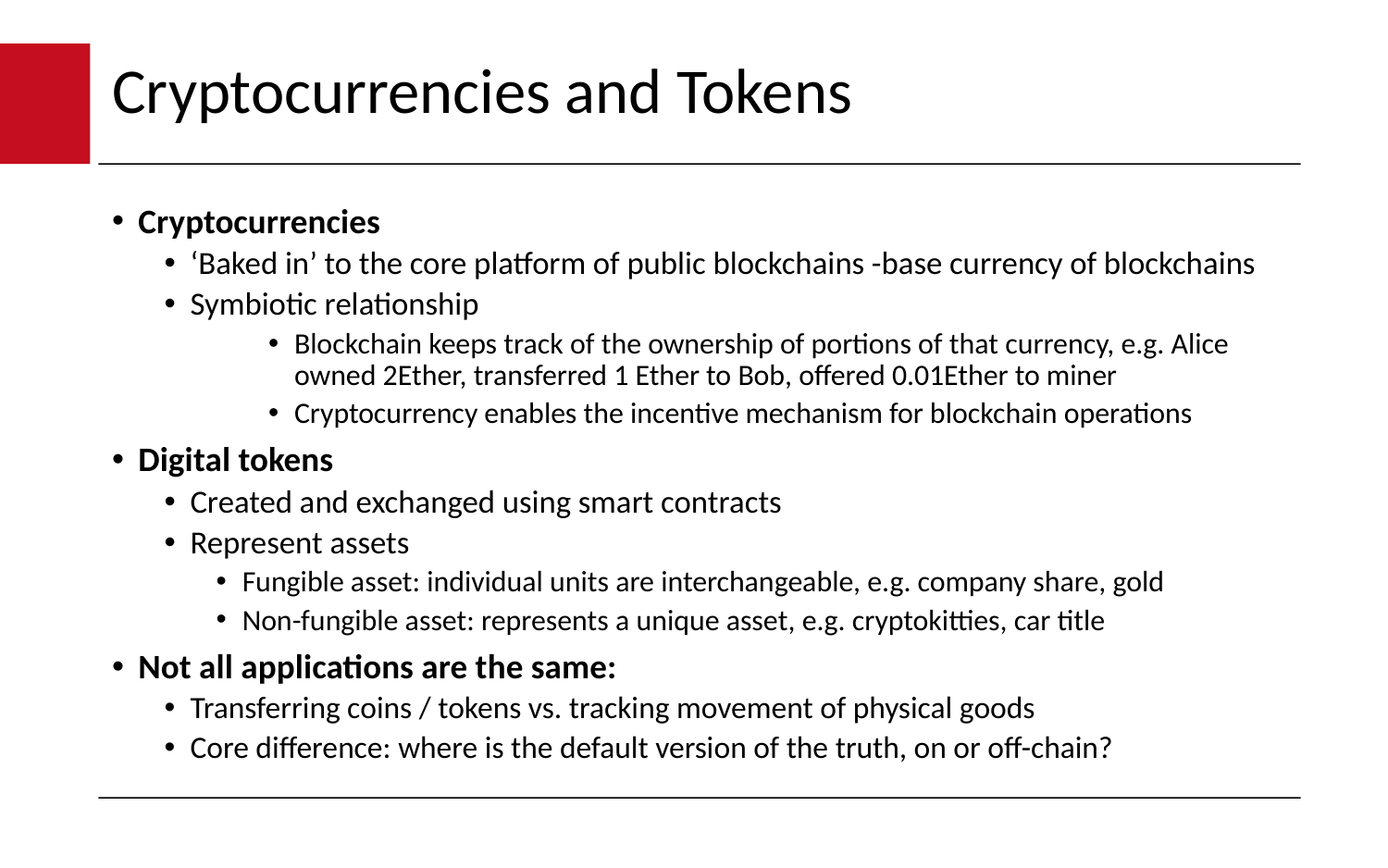

# Cryptocurrencies and Tokens
Cryptocurrencies
‘Baked in’ to the core platform of public blockchains -base currency of blockchains
Symbiotic relationship
Blockchain keeps track of the ownership of portions of that currency, e.g. Alice owned 2Ether, transferred 1 Ether to Bob, offered 0.01Ether to miner
Cryptocurrency enables the incentive mechanism for blockchain operations
Digital tokens
Created and exchanged using smart contracts
Represent assets
Fungible asset: individual units are interchangeable, e.g. company share, gold
Non-fungible asset: represents a unique asset, e.g. cryptokitties, car title
Not all applications are the same:
Transferring coins / tokens vs. tracking movement of physical goods
Core difference: where is the default version of the truth, on or off-chain?